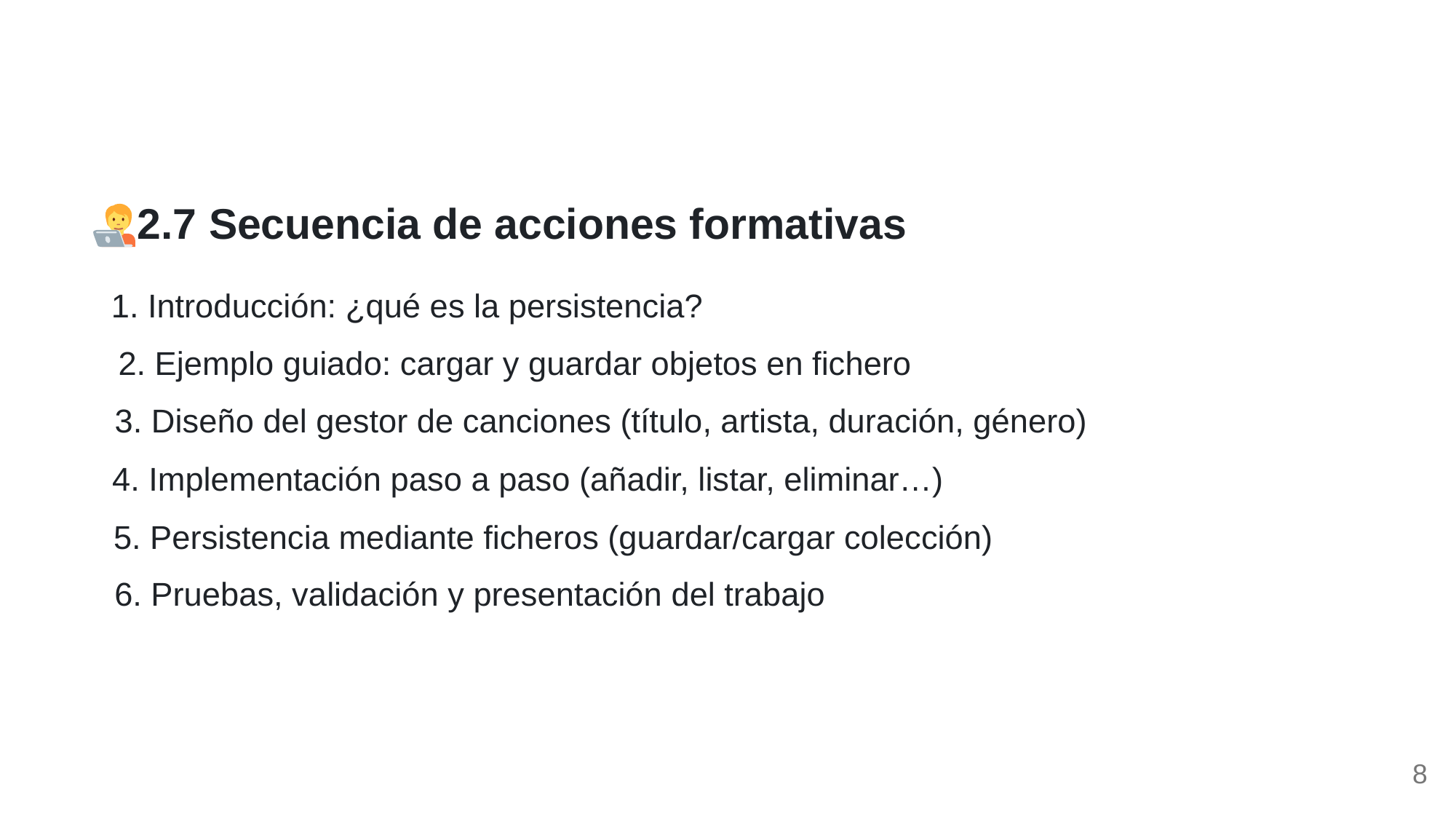

2.7 Secuencia de acciones formativas

1. Introducción: ¿qué es la persistencia?
2. Ejemplo guiado: cargar y guardar objetos en fichero
3. Diseño del gestor de canciones (título, artista, duración, género)
4. Implementación paso a paso (añadir, listar, eliminar…)
5. Persistencia mediante ficheros (guardar/cargar colección)
6. Pruebas, validación y presentación del trabajo
8